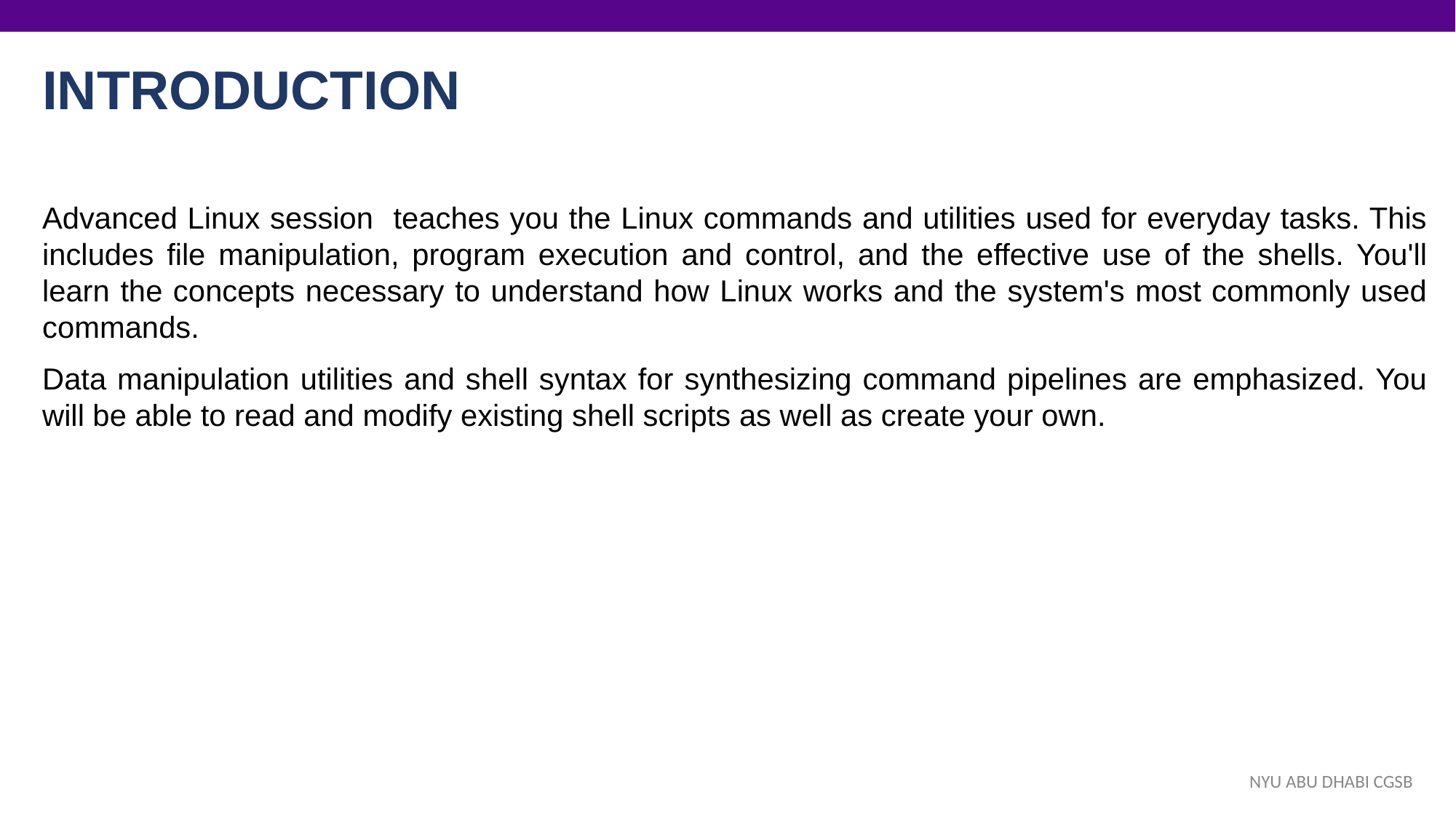

# INTRODUCTION

Advanced Linux session  teaches you the Linux commands and utilities used for everyday tasks. This includes file manipulation, program execution and control, and the effective use of the shells. You'll learn the concepts necessary to understand how Linux works and the system's most commonly used commands.
Data manipulation utilities and shell syntax for synthesizing command pipelines are emphasized. You will be able to read and modify existing shell scripts as well as create your own.

NYU ABU DHABI CGSB